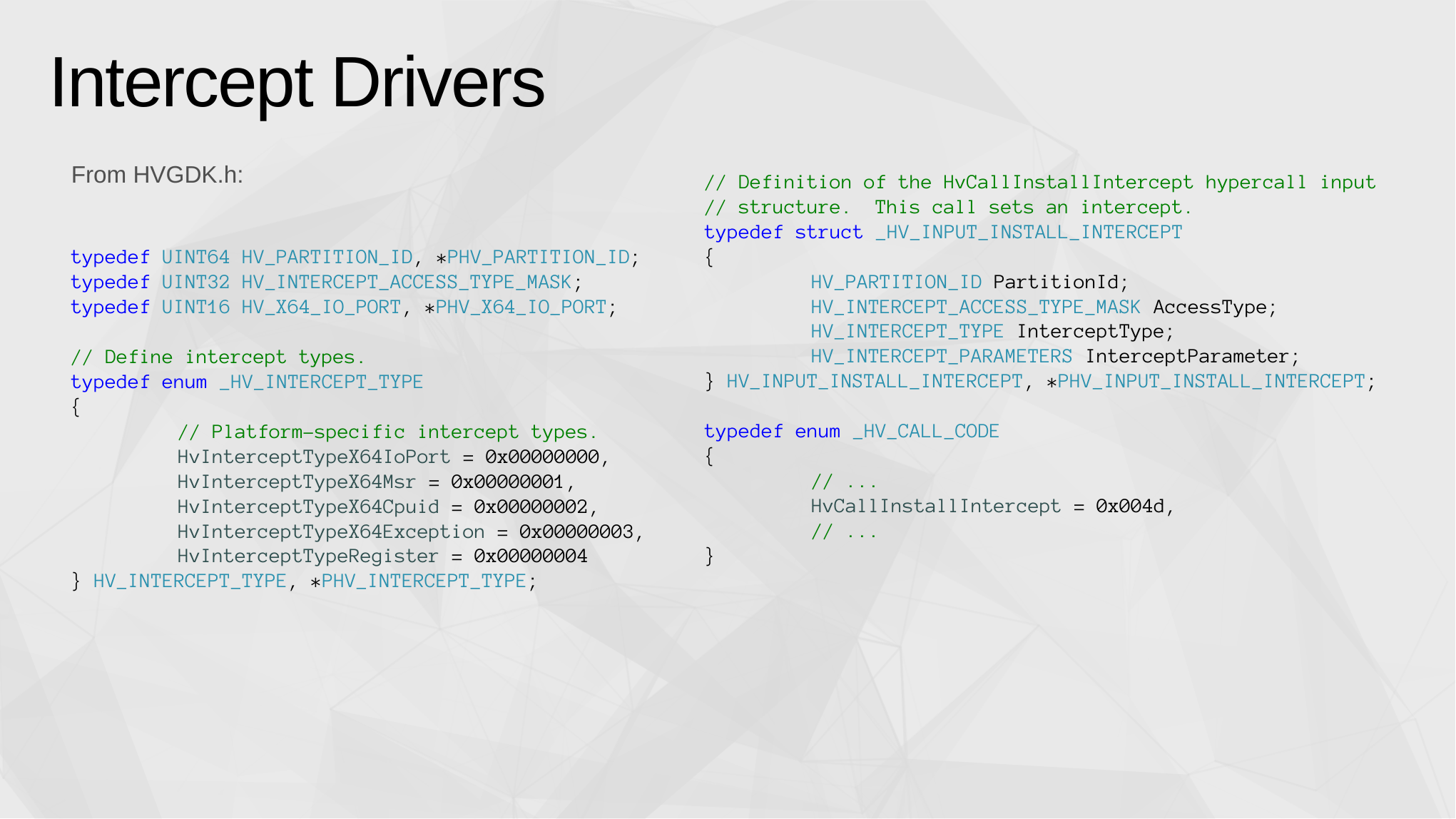

# Intercept Drivers
From HVGDK.h:

typedef UINT64 HV_PARTITION_ID, *PHV_PARTITION_ID;
typedef UINT32 HV_INTERCEPT_ACCESS_TYPE_MASK;
typedef UINT16 HV_X64_IO_PORT, *PHV_X64_IO_PORT;

// Define intercept types.
typedef enum _HV_INTERCEPT_TYPE
{
	// Platform-specific intercept types.
	HvInterceptTypeX64IoPort = 0x00000000,
	HvInterceptTypeX64Msr = 0x00000001,
	HvInterceptTypeX64Cpuid = 0x00000002,
	HvInterceptTypeX64Exception = 0x00000003,
	HvInterceptTypeRegister = 0x00000004
} HV_INTERCEPT_TYPE, *PHV_INTERCEPT_TYPE;

// Definition of the HvCallInstallIntercept hypercall input
// structure.  This call sets an intercept.
typedef struct _HV_INPUT_INSTALL_INTERCEPT
{
	HV_PARTITION_ID PartitionId;
	HV_INTERCEPT_ACCESS_TYPE_MASK AccessType;
	HV_INTERCEPT_TYPE InterceptType;
	HV_INTERCEPT_PARAMETERS InterceptParameter;
} HV_INPUT_INSTALL_INTERCEPT, *PHV_INPUT_INSTALL_INTERCEPT;

typedef enum _HV_CALL_CODE
{
	// ...
	HvCallInstallIntercept = 0x004d,
	// ...
}